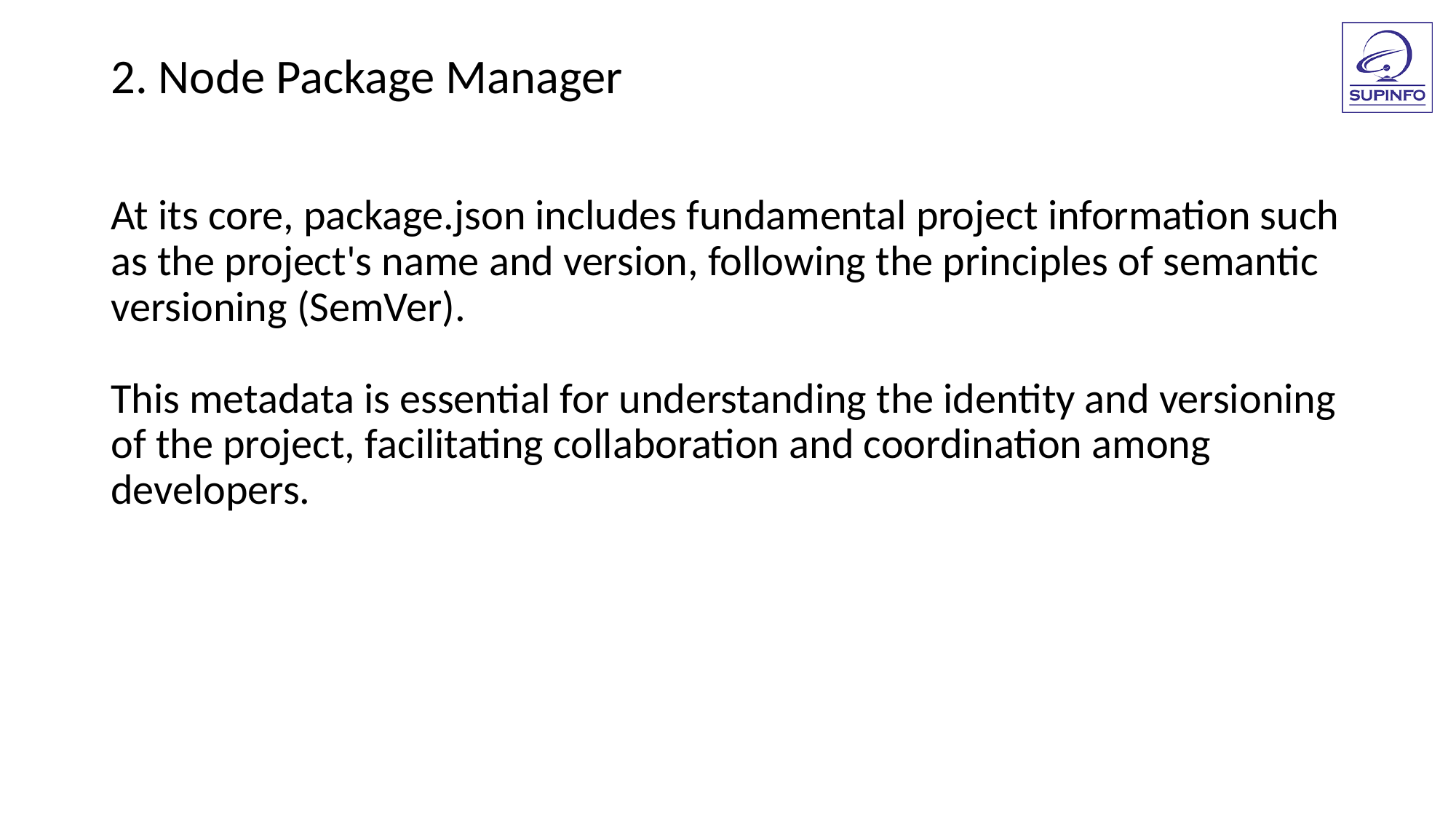

2. Node Package Manager

At its core, package.json includes fundamental project information such as the project's name and version, following the principles of semantic versioning (SemVer).

This metadata is essential for understanding the identity and versioning of the project, facilitating collaboration and coordination among developers.